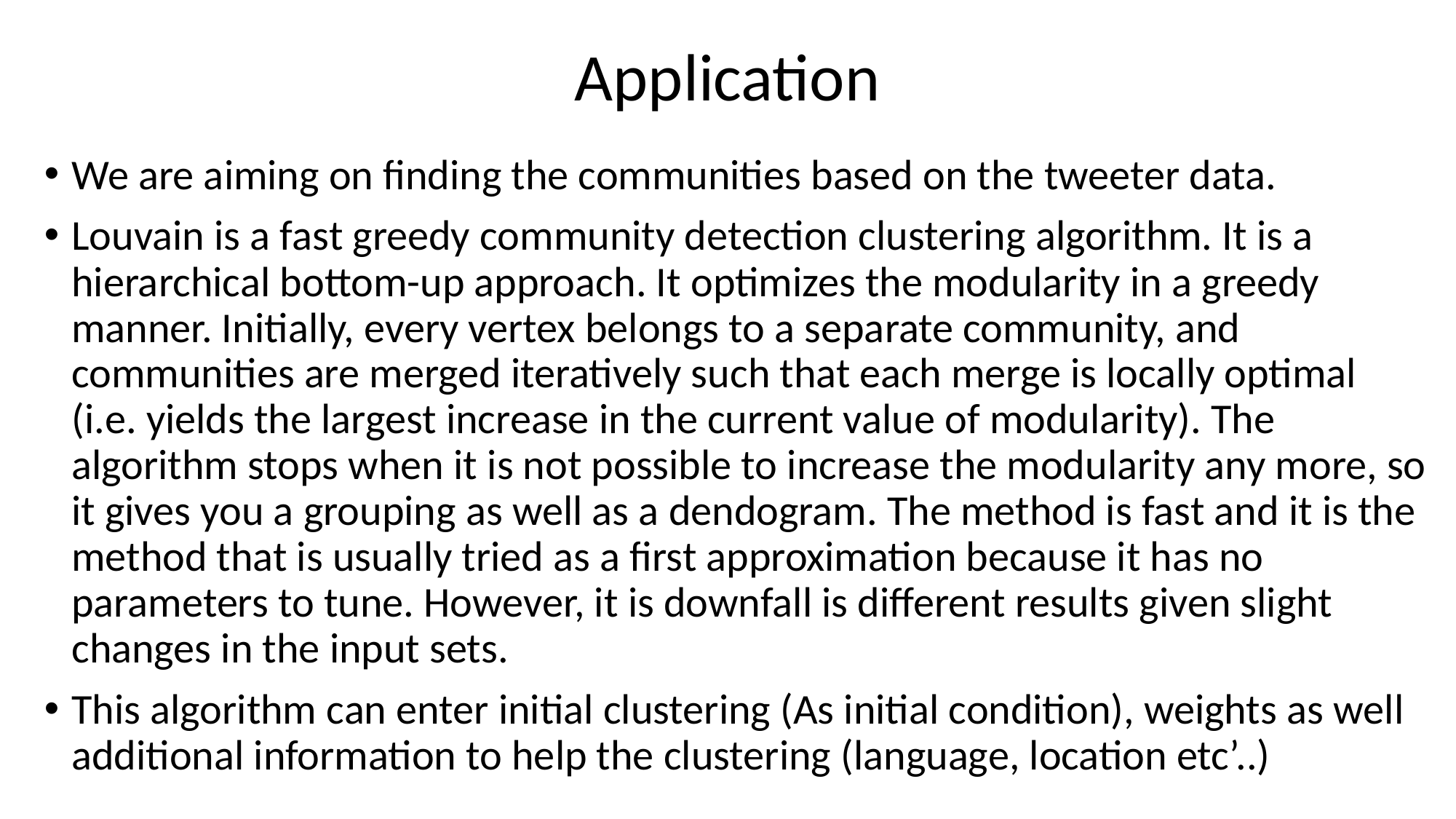

# Application
We are aiming on finding the communities based on the tweeter data.
Louvain is a fast greedy community detection clustering algorithm. It is a hierarchical bottom-up approach. It optimizes the modularity in a greedy manner. Initially, every vertex belongs to a separate community, and communities are merged iteratively such that each merge is locally optimal (i.e. yields the largest increase in the current value of modularity). The algorithm stops when it is not possible to increase the modularity any more, so it gives you a grouping as well as a dendogram. The method is fast and it is the method that is usually tried as a first approximation because it has no parameters to tune. However, it is downfall is different results given slight changes in the input sets.
This algorithm can enter initial clustering (As initial condition), weights as well additional information to help the clustering (language, location etc’..)